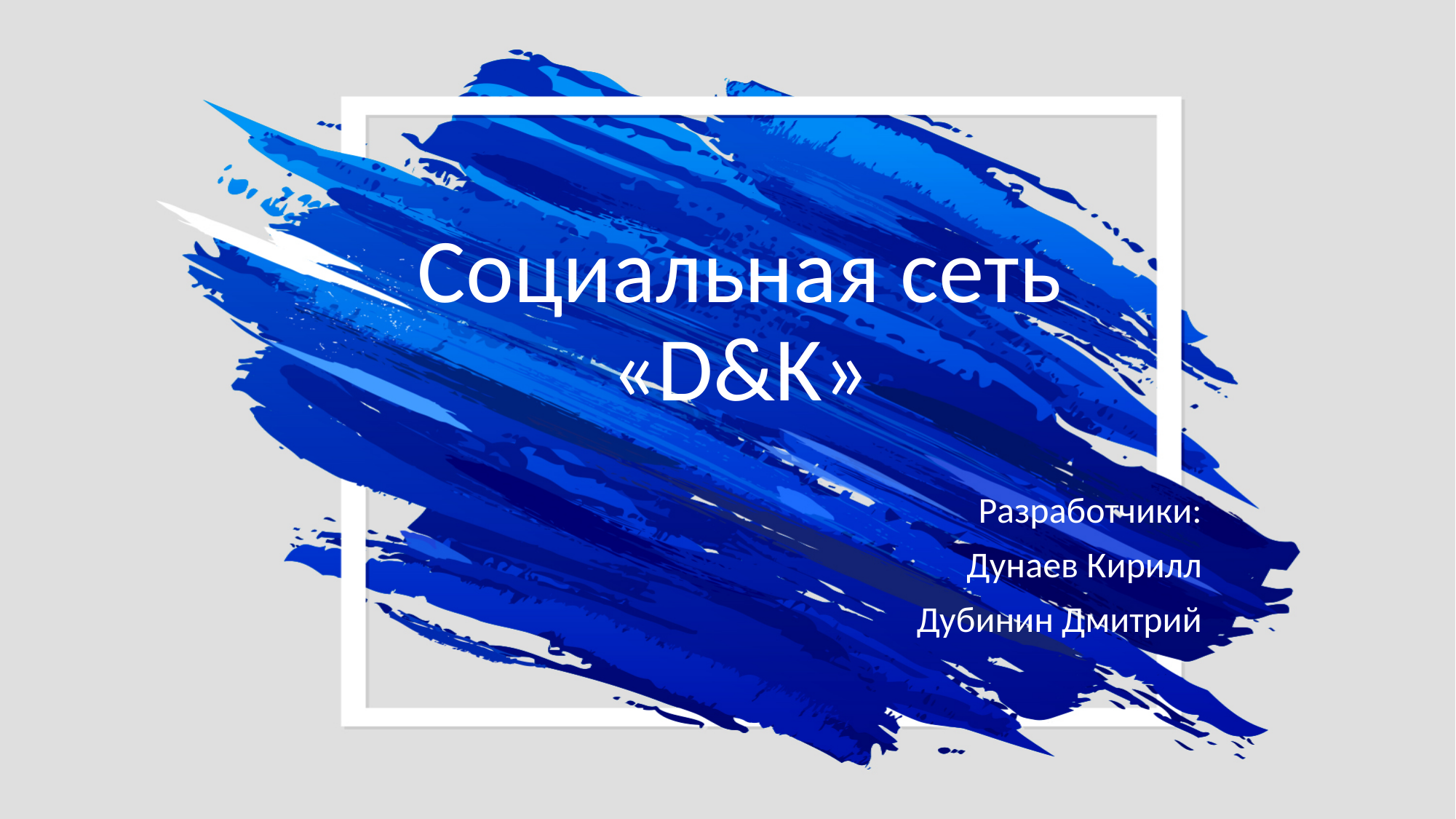

# Социальная сеть «D&K»
Разработчики:
Дунаев Кирилл
Дубинин Дмитрий